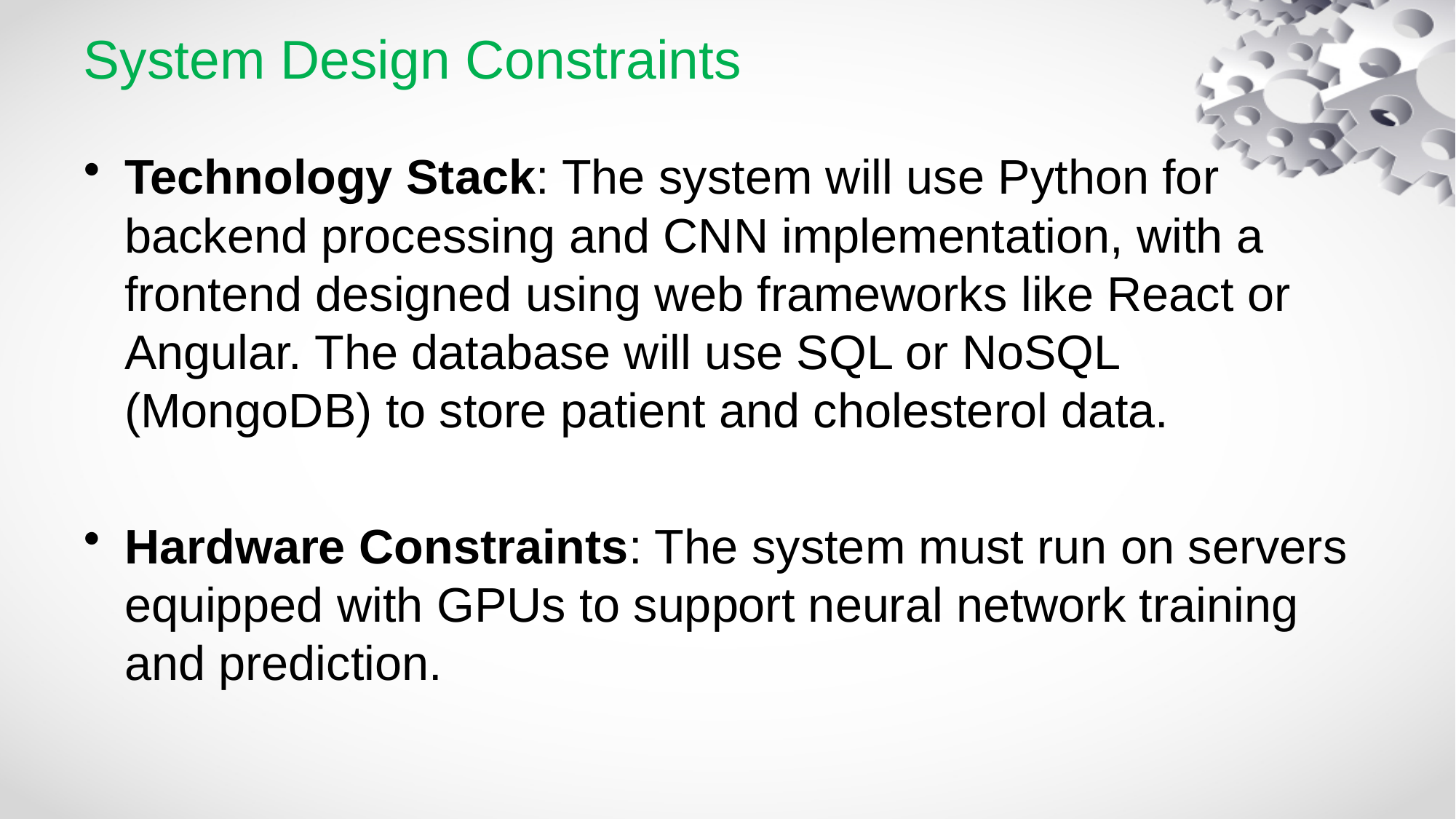

# System Design Constraints
Technology Stack: The system will use Python for backend processing and CNN implementation, with a frontend designed using web frameworks like React or Angular. The database will use SQL or NoSQL (MongoDB) to store patient and cholesterol data.

Hardware Constraints: The system must run on servers equipped with GPUs to support neural network training and prediction.